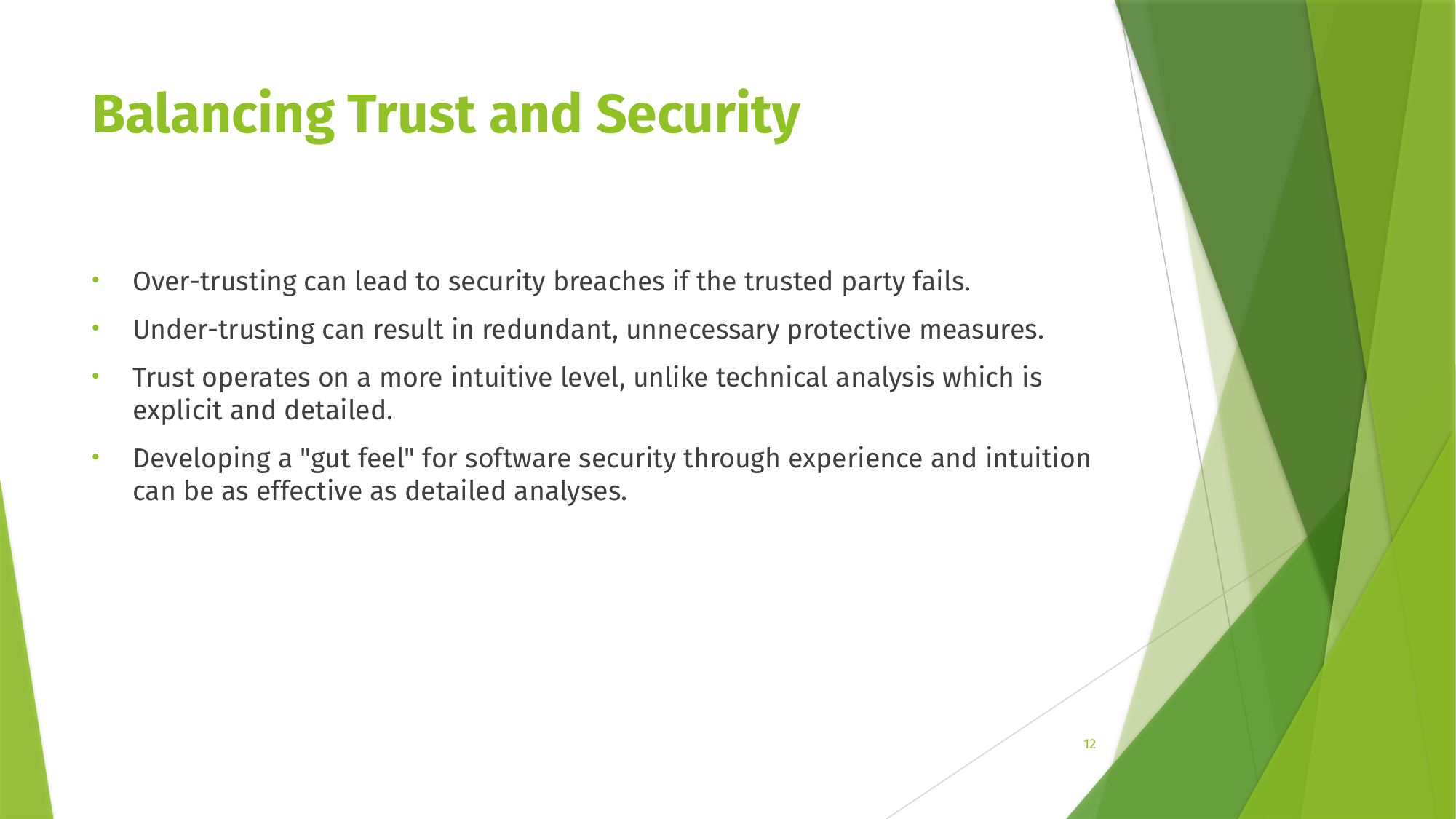

# Balancing Trust and Security
Over-trusting can lead to security breaches if the trusted party fails.
Under-trusting can result in redundant, unnecessary protective measures.
Trust operates on a more intuitive level, unlike technical analysis which is explicit and detailed.
Developing a "gut feel" for software security through experience and intuition can be as effective as detailed analyses.

12